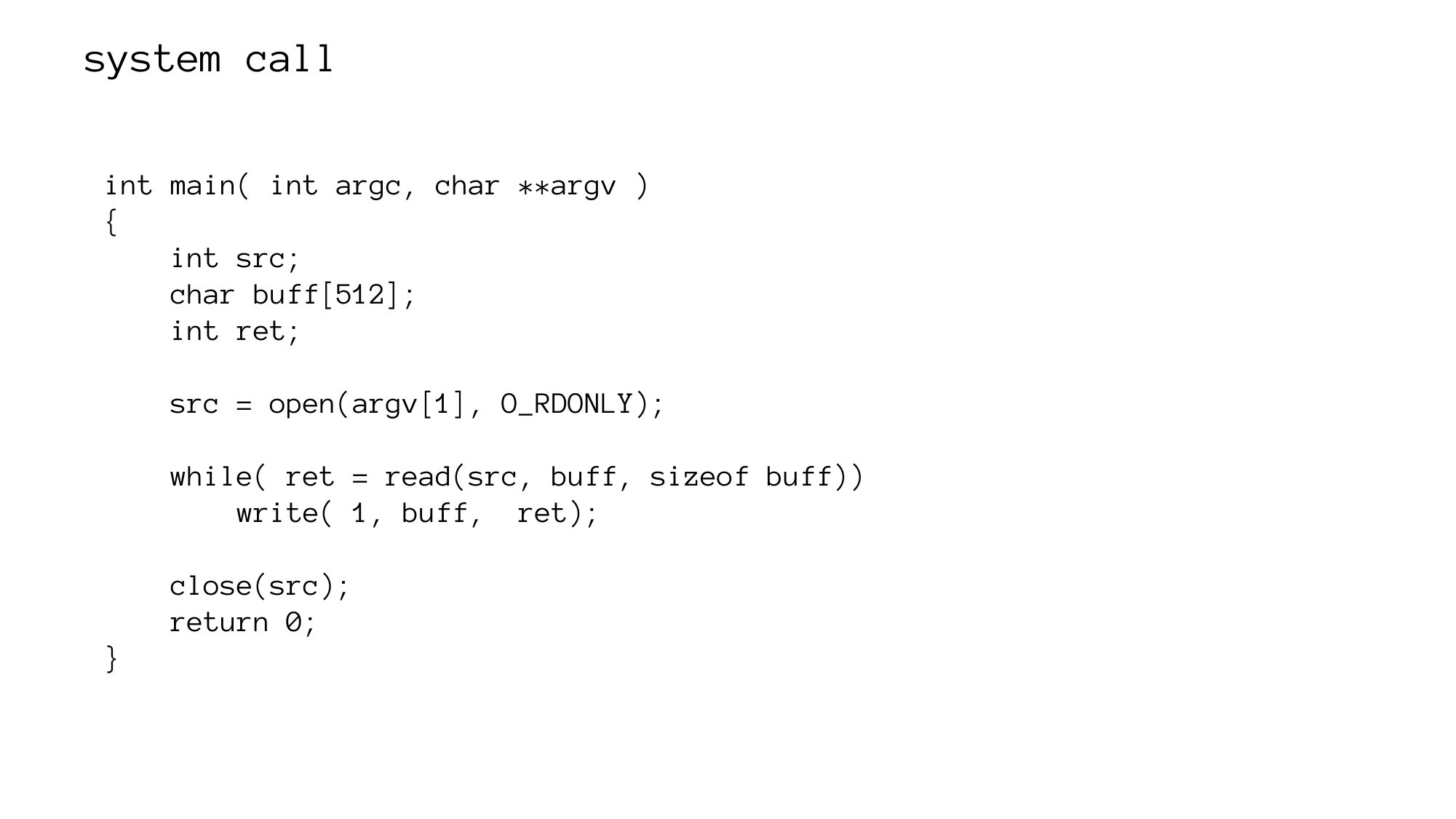

system call
int main( int argc, char **argv )
{
    int src;
    char buff[512];
    int ret;

    src = open(argv[1], O_RDONLY);

    while( ret = read(src, buff, sizeof buff))
        write( 1, buff,  ret);

    close(src);
    return 0;
}